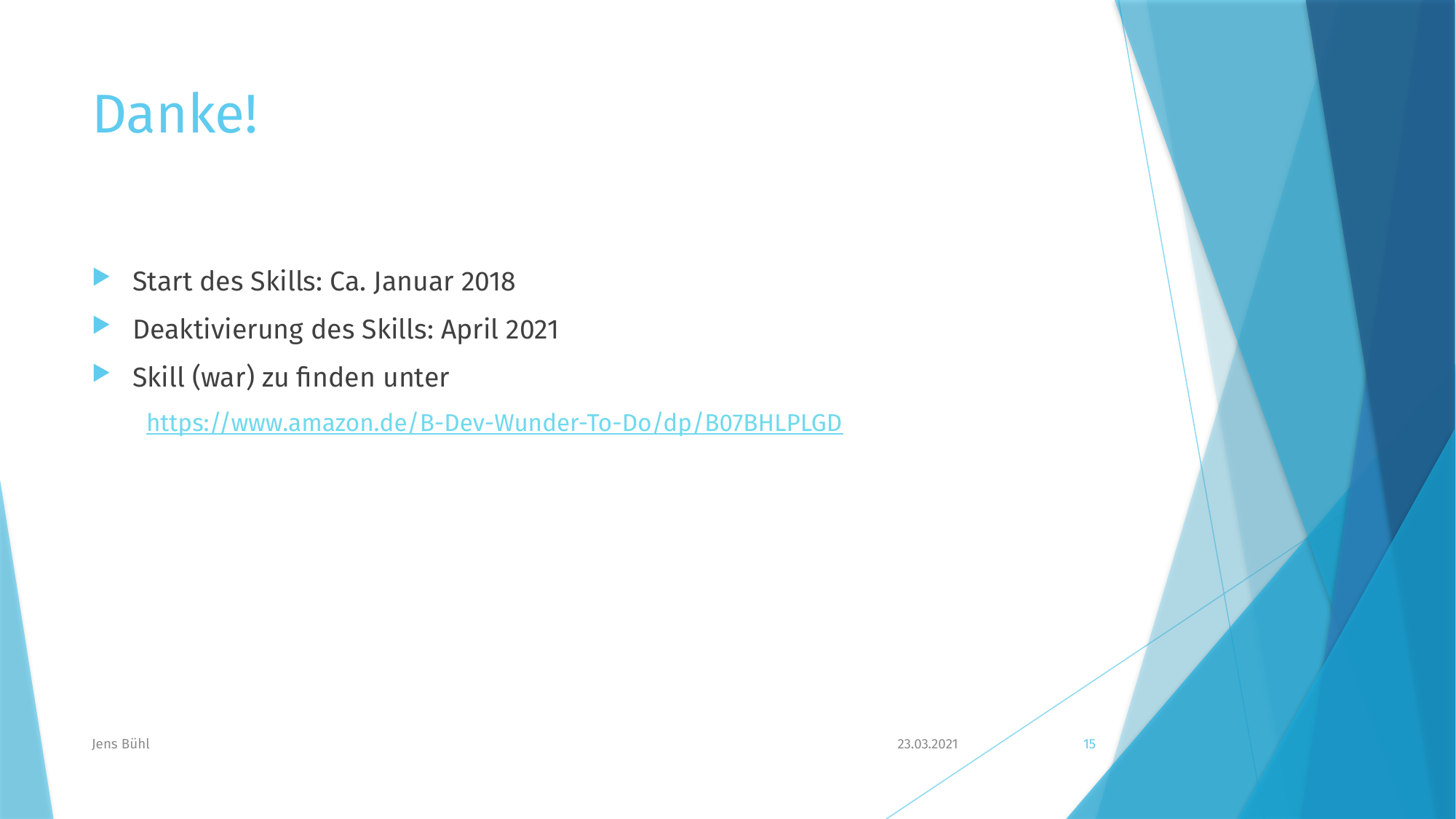

# Danke!
Start des Skills: Ca. Januar 2018
Deaktivierung des Skills: April 2021
Skill (war) zu finden unter
https://www.amazon.de/B-Dev-Wunder-To-Do/dp/B07BHLPLGD
Jens Bühl
23.03.2021
15